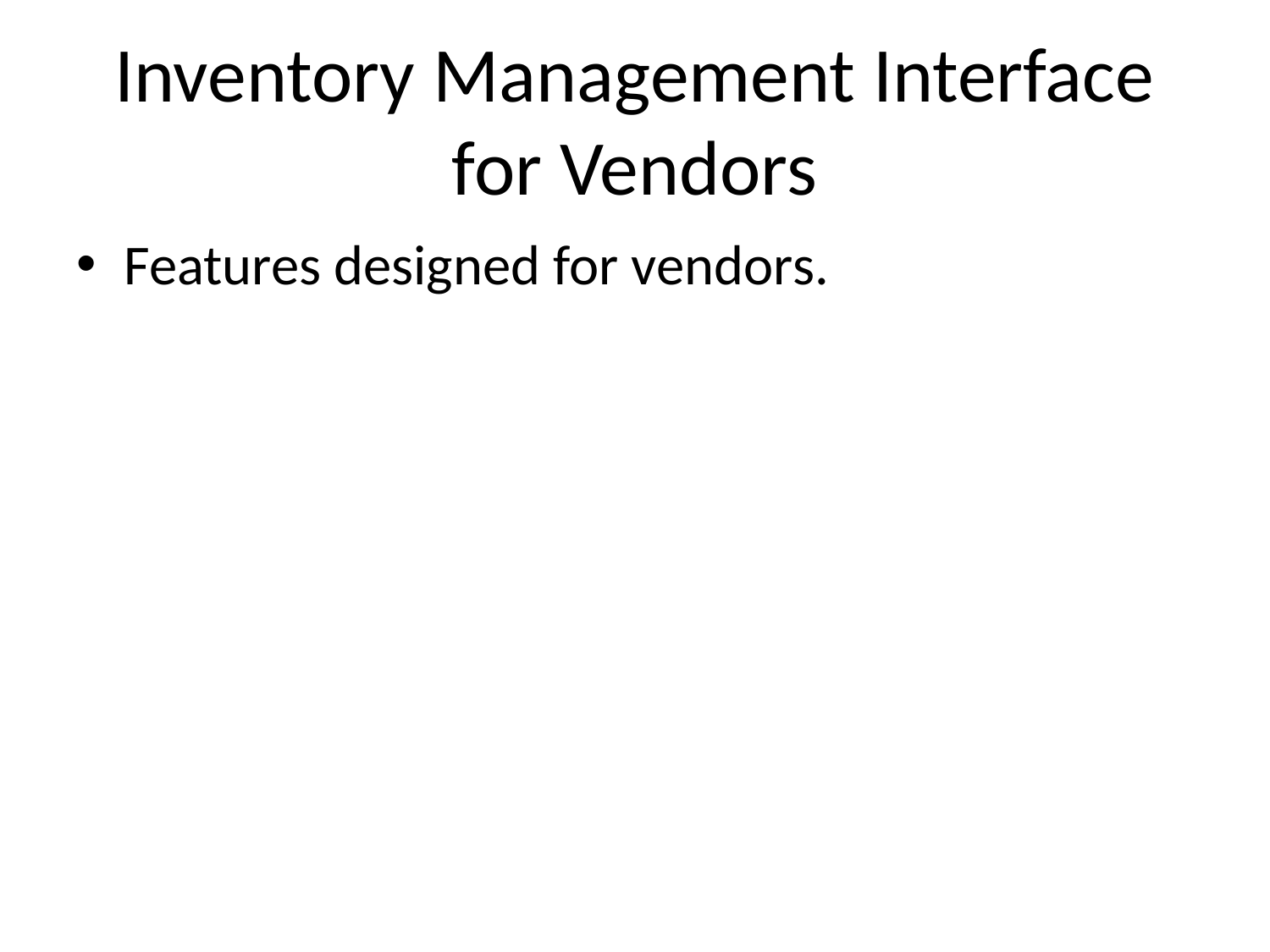

# Inventory Management Interface for Vendors
Features designed for vendors.